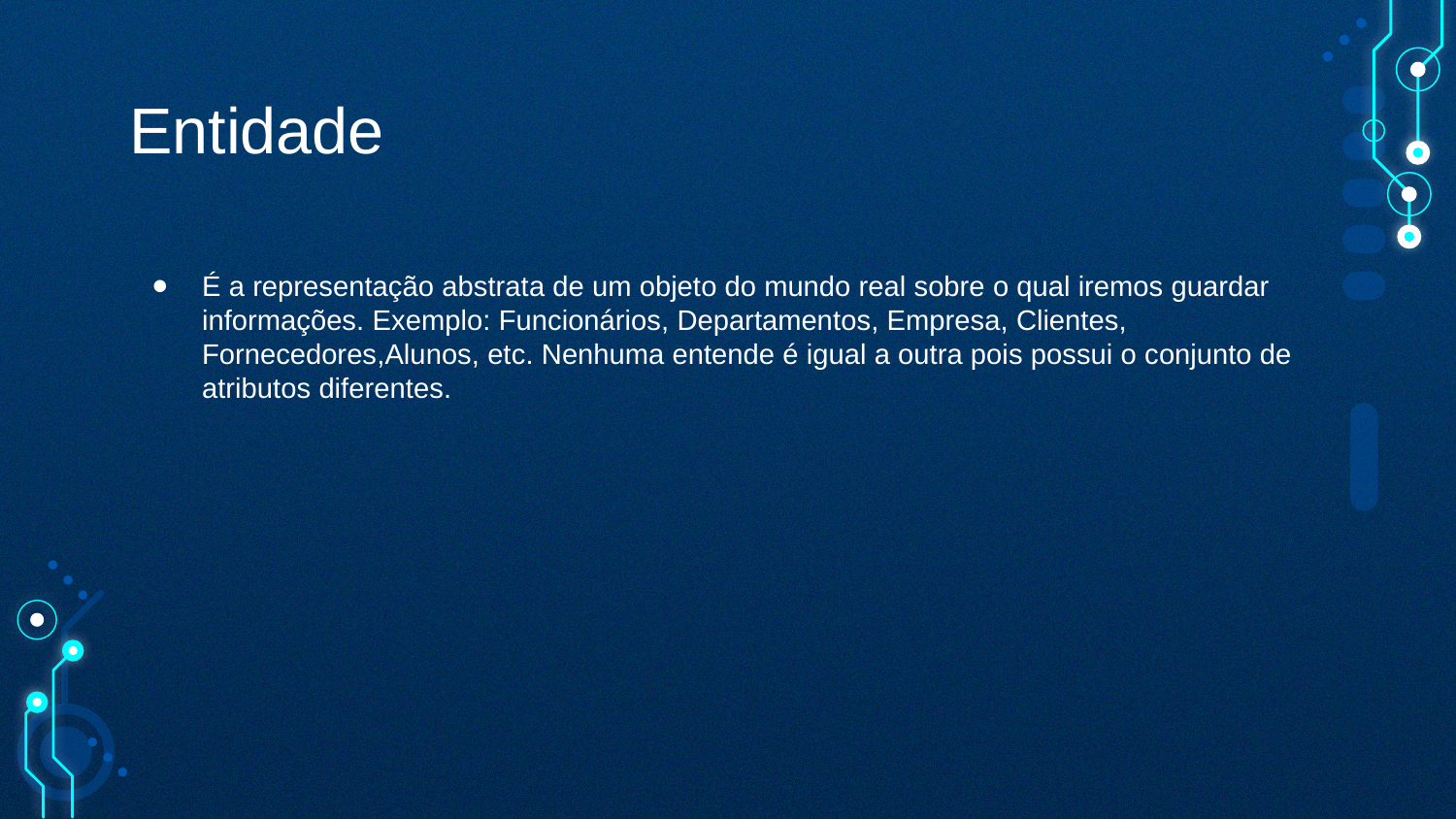

# Entidade
É a representação abstrata de um objeto do mundo real sobre o qual iremos guardar informações. Exemplo: Funcionários, Departamentos, Empresa, Clientes, Fornecedores,Alunos, etc. Nenhuma entende é igual a outra pois possui o conjunto de atributos diferentes.